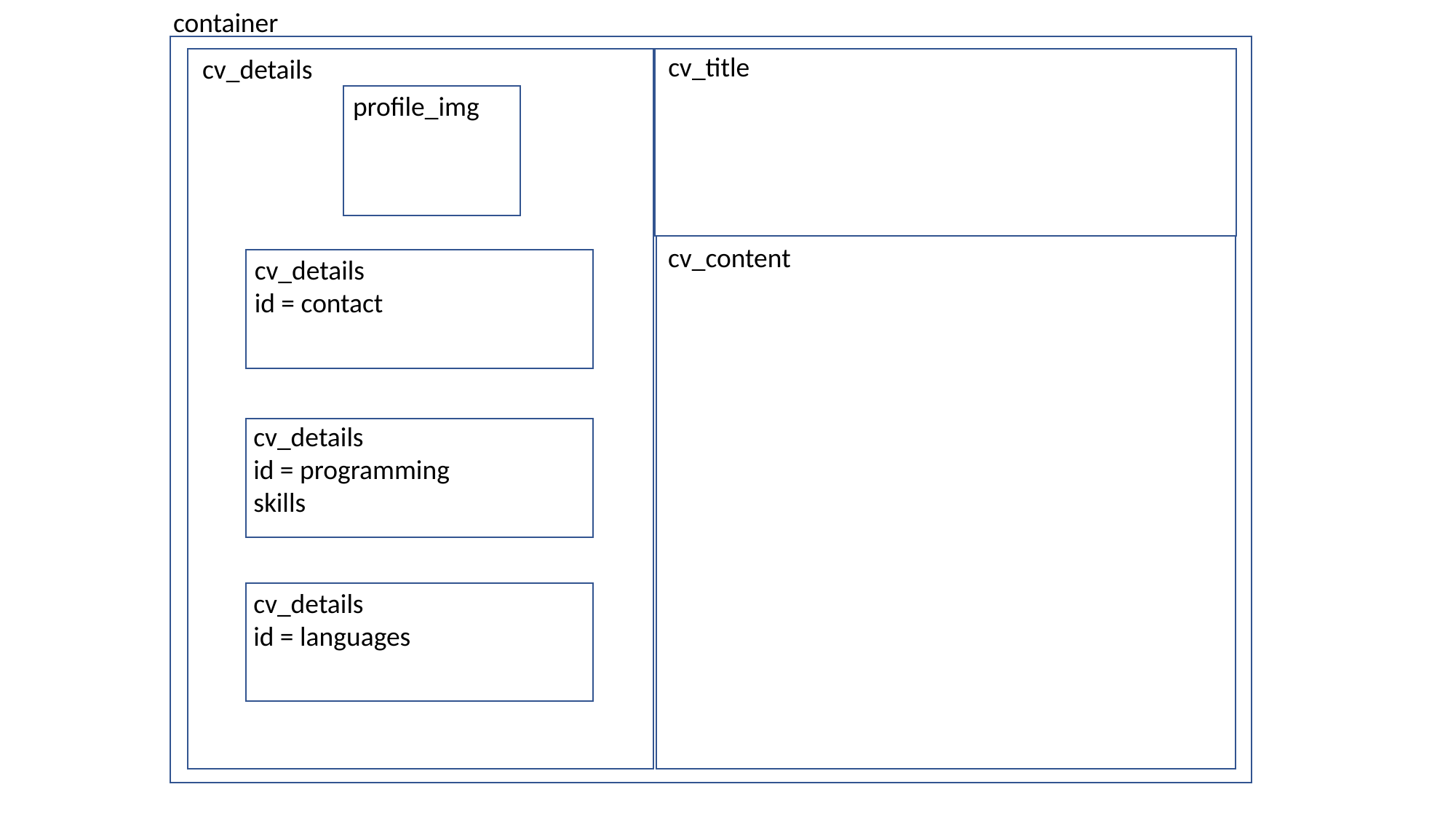

container

cv_title
cv_details

profile_img

cv_content

cv_details
id = contact

cv_details
id = programming skills

cv_details
id = languages